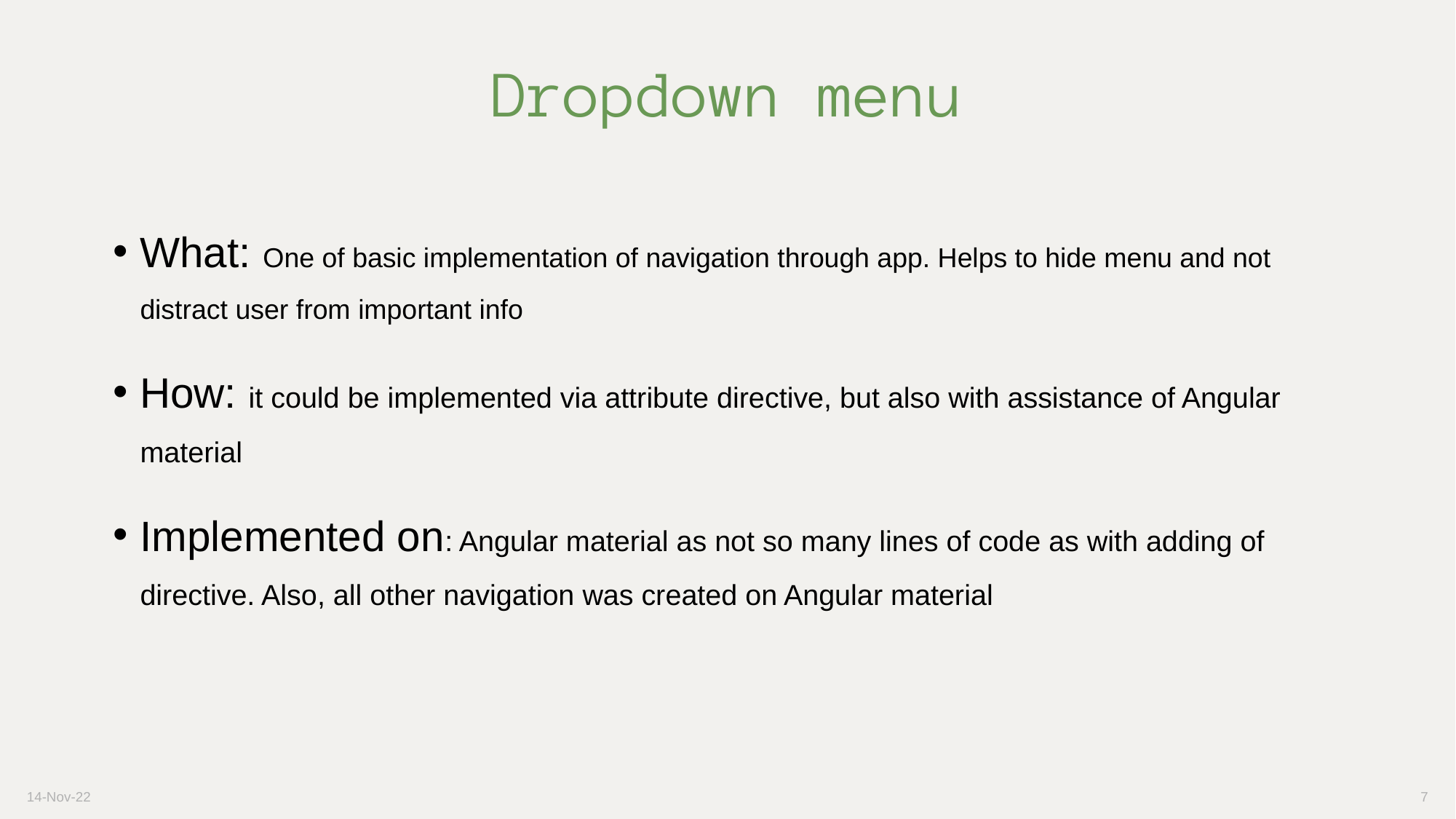

# Dropdown menu
What: One of basic implementation of navigation through app. Helps to hide menu and not distract user from important info
How: it could be implemented via attribute directive, but also with assistance of Angular material
Implemented on: Angular material as not so many lines of code as with adding of directive. Also, all other navigation was created on Angular material
14-Nov-22
7